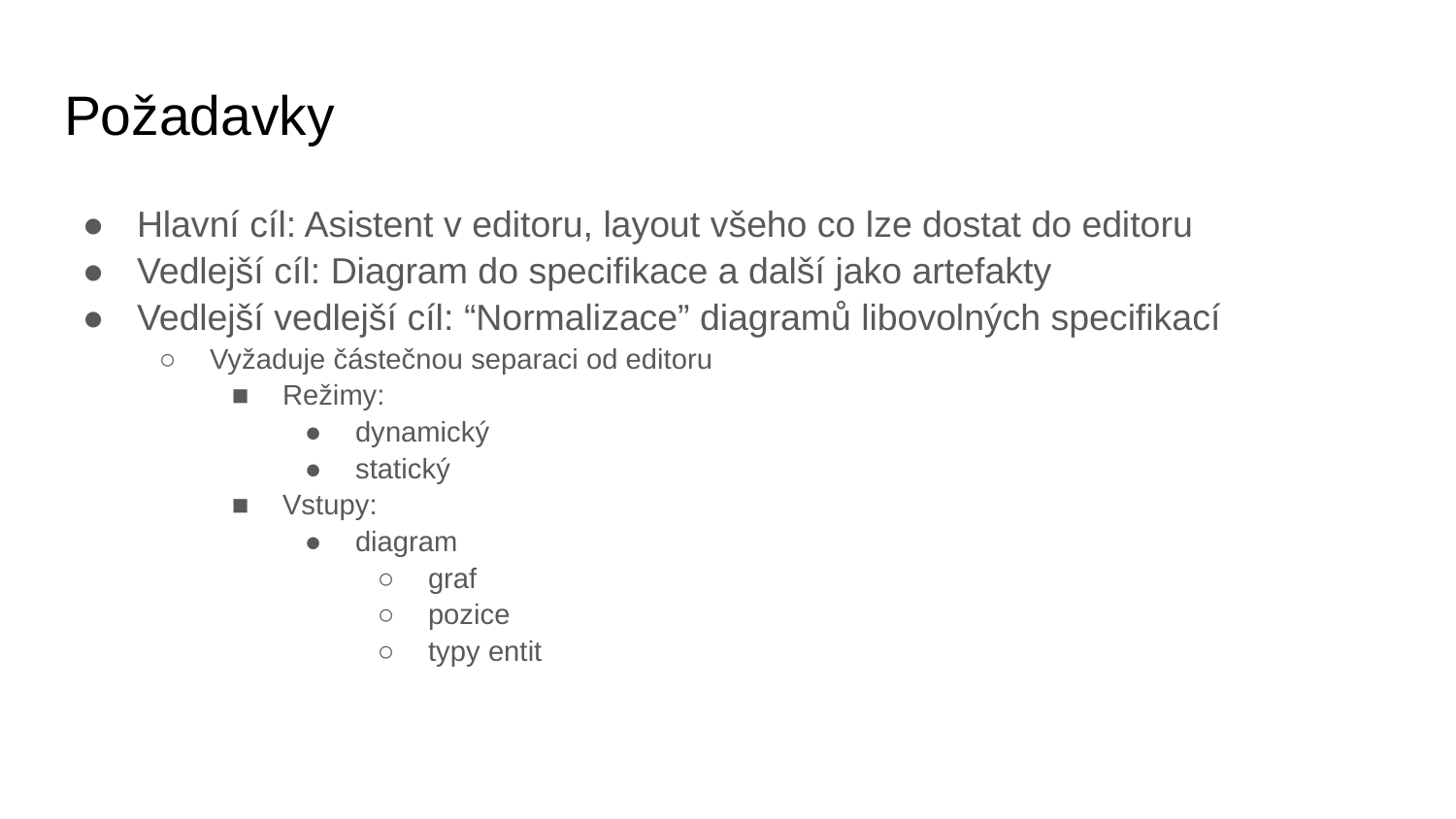

# Požadavky
Hlavní cíl: Asistent v editoru, layout všeho co lze dostat do editoru
Vedlejší cíl: Diagram do specifikace a další jako artefakty
Vedlejší vedlejší cíl: “Normalizace” diagramů libovolných specifikací
Vyžaduje částečnou separaci od editoru
Režimy:
dynamický
statický
Vstupy:
diagram
graf
pozice
typy entit